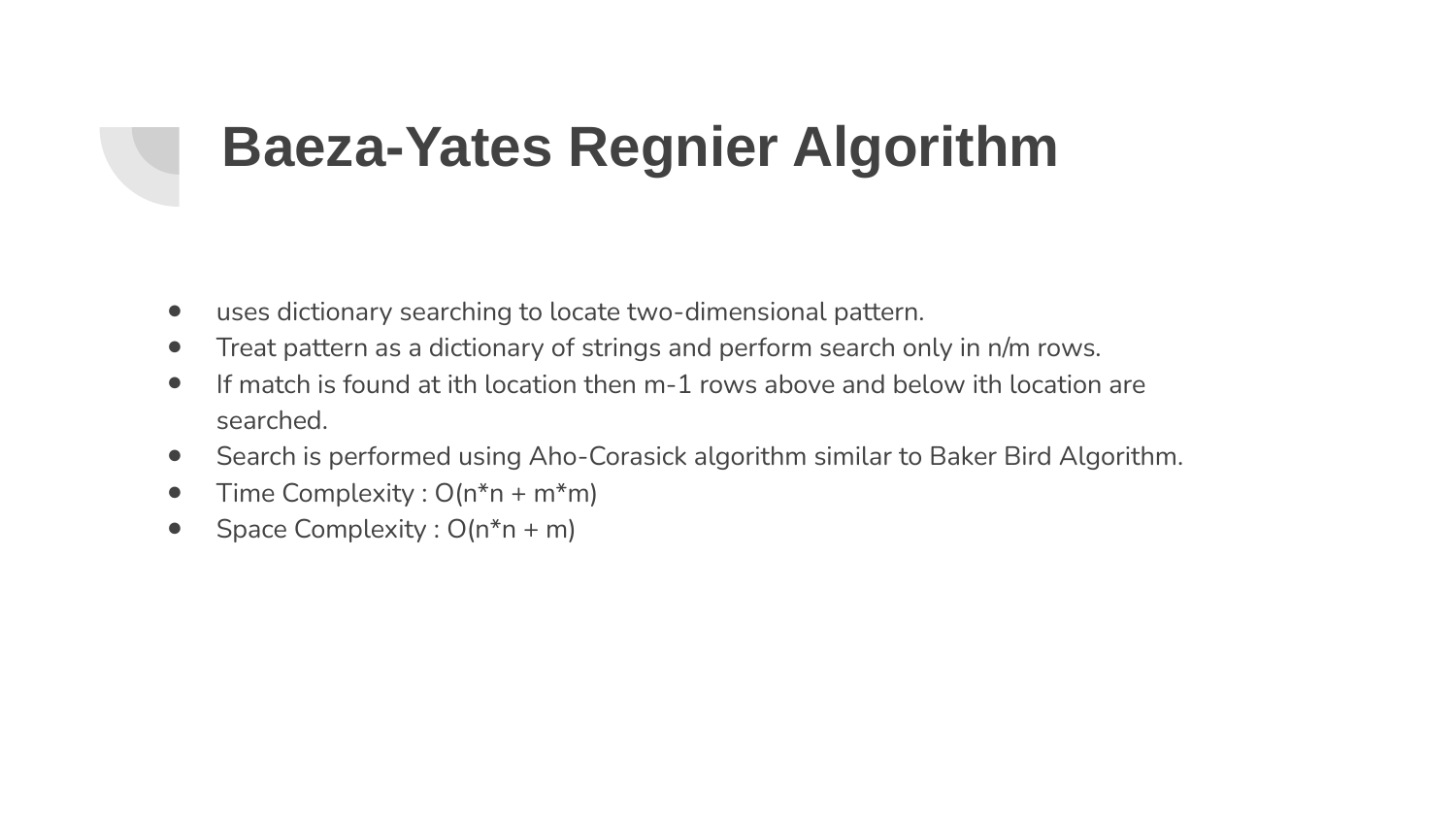

# Baeza-Yates Regnier Algorithm
uses dictionary searching to locate two-dimensional pattern.
Treat pattern as a dictionary of strings and perform search only in n/m rows.
If match is found at ith location then m-1 rows above and below ith location are searched.
Search is performed using Aho-Corasick algorithm similar to Baker Bird Algorithm.
Time Complexity : O(n*n + m*m)
Space Complexity : O(n*n + m)